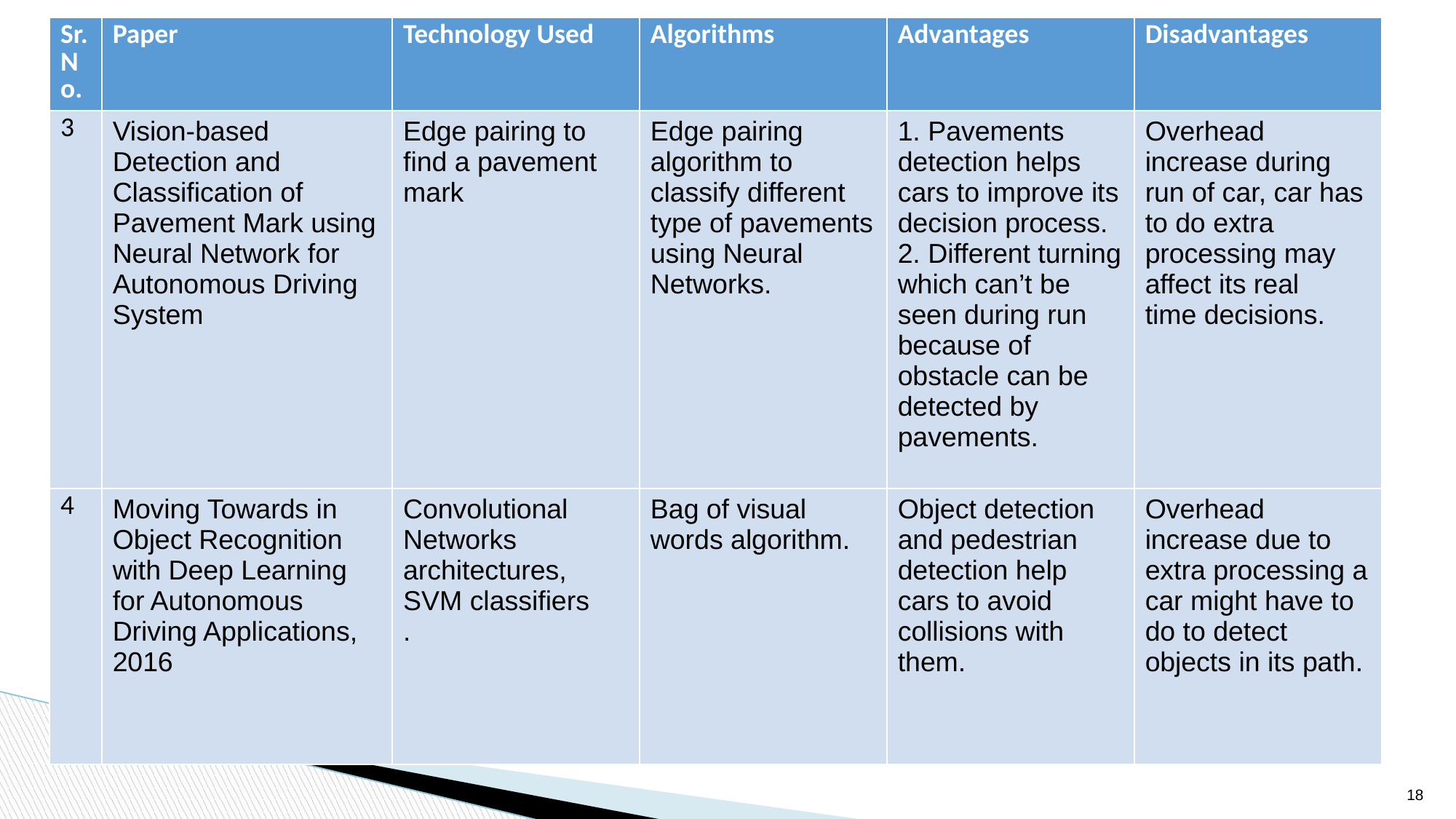

| Sr. No. | Paper | Technology Used | Algorithms | Advantages | Disadvantages |
| --- | --- | --- | --- | --- | --- |
| 3 | Vision-based Detection and Classification of Pavement Mark using Neural Network for Autonomous Driving System | Edge pairing to find a pavement mark | Edge pairing algorithm to classify different type of pavements using Neural Networks. | 1. Pavements detection helps cars to improve its decision process. 2. Different turning which can’t be seen during run because of obstacle can be detected by pavements. | Overhead increase during run of car, car has to do extra processing may affect its real time decisions. |
| 4 | Moving Towards in Object Recognition with Deep Learning for Autonomous Driving Applications, 2016 | Convolutional Networks architectures, SVM classifiers . | Bag of visual words algorithm. | Object detection and pedestrian detection help cars to avoid collisions with them. | Overhead increase due to extra processing a car might have to do to detect objects in its path. |
18